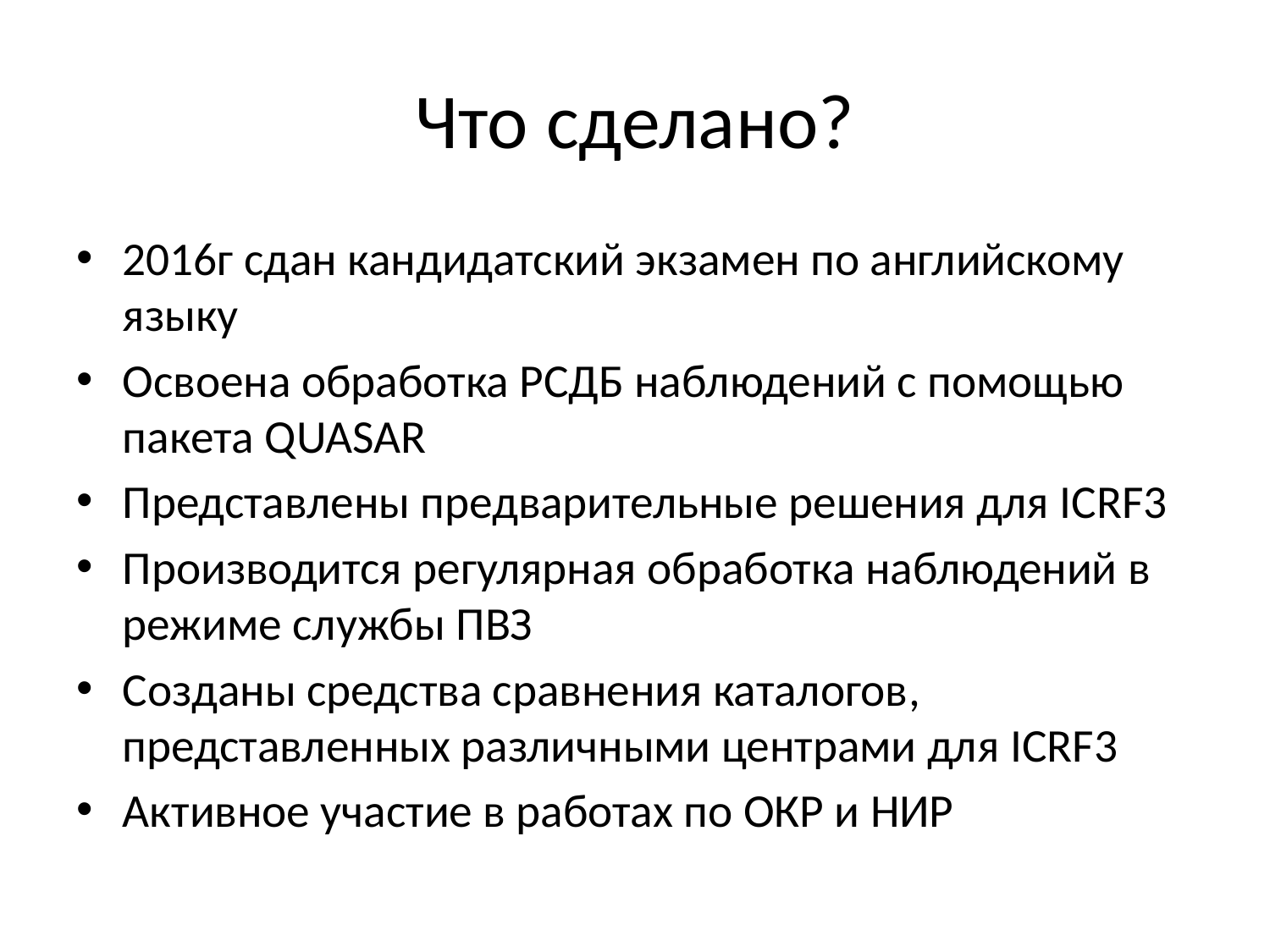

# Что сделано?
2016г сдан кандидатский экзамен по английскому языку
Освоена обработка РСДБ наблюдений с помощью пакета QUASAR
Представлены предварительные решения для ICRF3
Производится регулярная обработка наблюдений в режиме службы ПВЗ
Созданы средства сравнения каталогов, представленных различными центрами для ICRF3
Активное участие в работах по ОКР и НИР